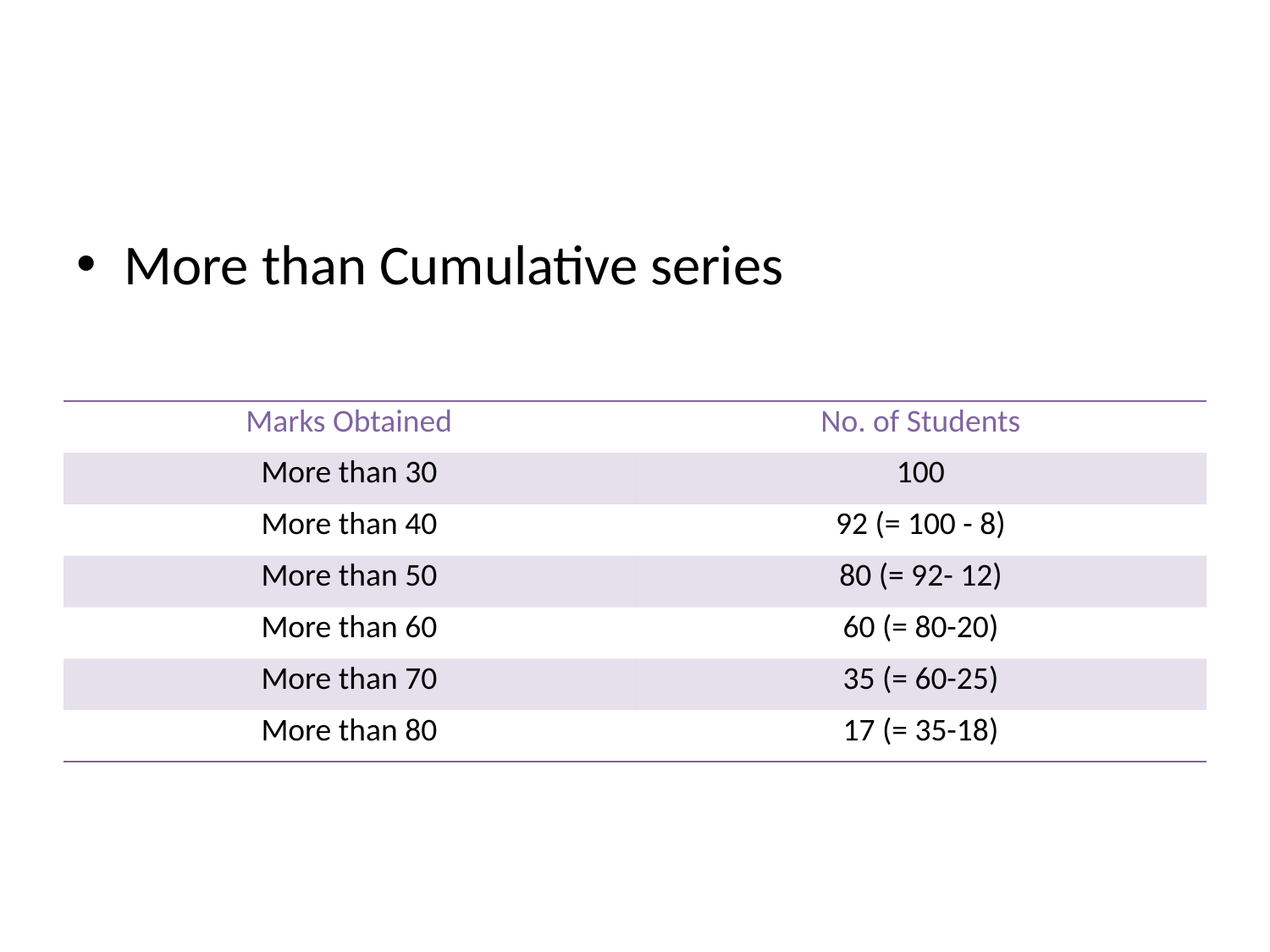

#
More than Cumulative series
| Marks Obtained | No. of Students |
| --- | --- |
| More than 30 | 100 |
| More than 40 | 92 (= 100 - 8) |
| More than 50 | 80 (= 92- 12) |
| More than 60 | 60 (= 80-20) |
| More than 70 | 35 (= 60-25) |
| More than 80 | 17 (= 35-18) |